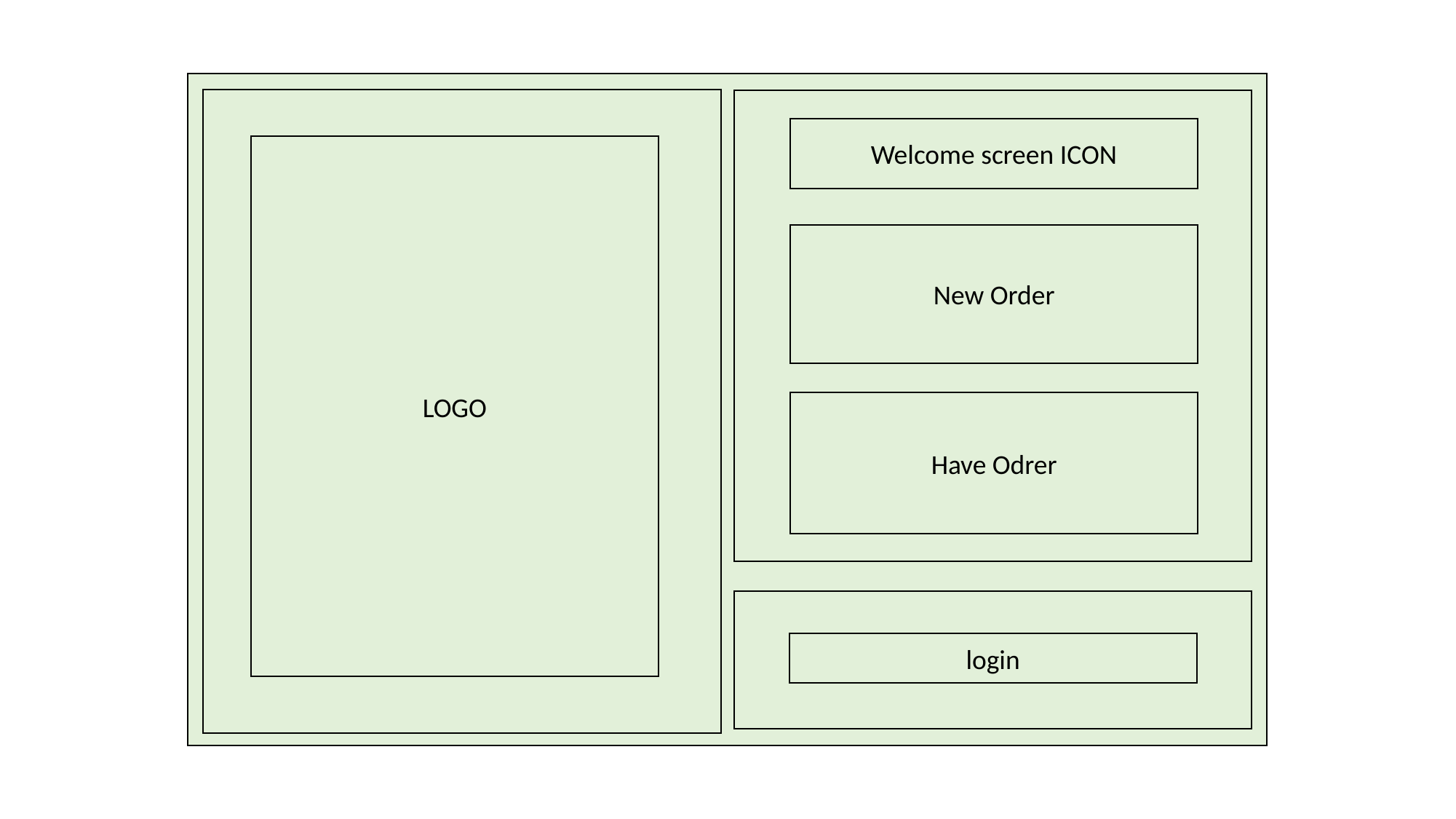

Welcome screen ICON
LOGO
New Order
welome
Have Odrer

login